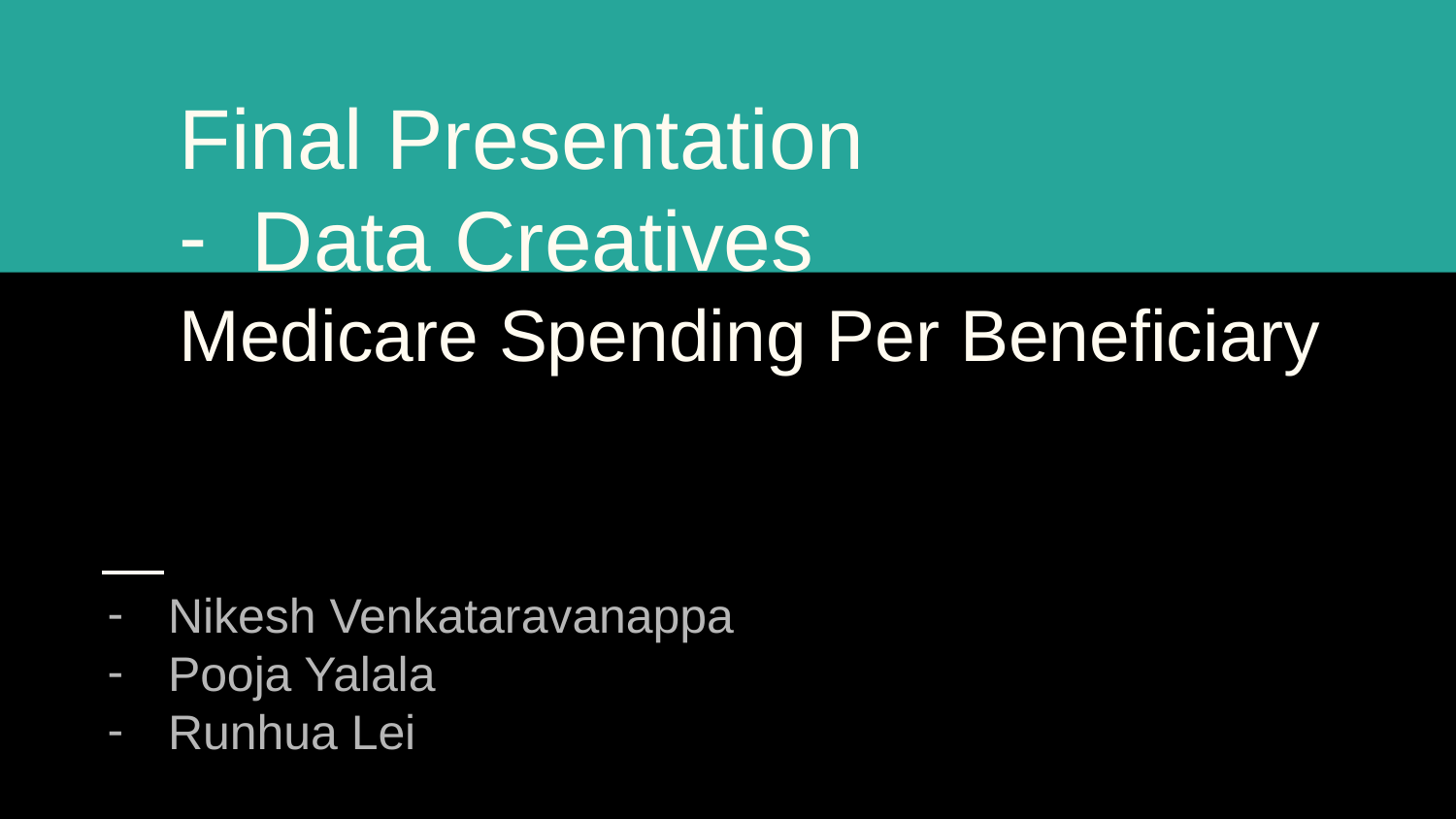

# Final Presentation
Data Creatives
Medicare Spending Per Beneficiary
Nikesh Venkataravanappa
Pooja Yalala
Runhua Lei